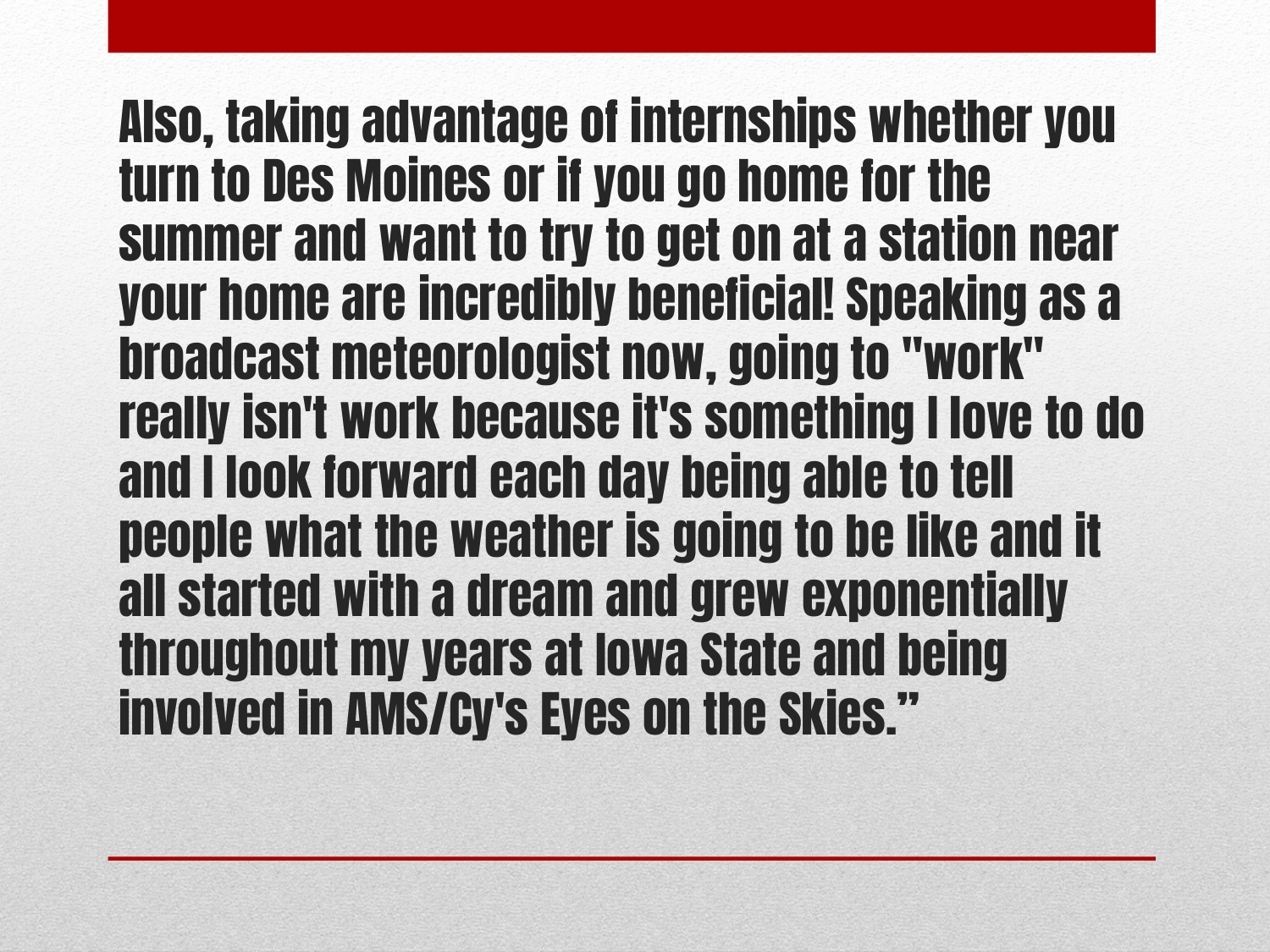

# Also, taking advantage of internships whether you turn to Des Moines or if you go home for the summer and want to try to get on at a station near your home are incredibly beneficial! Speaking as a broadcast meteorologist now, going to "work" really isn't work because it's something I love to do and I look forward each day being able to tell people what the weather is going to be like and it all started with a dream and grew exponentially throughout my years at Iowa State and being involved in AMS/Cy's Eyes on the Skies.”